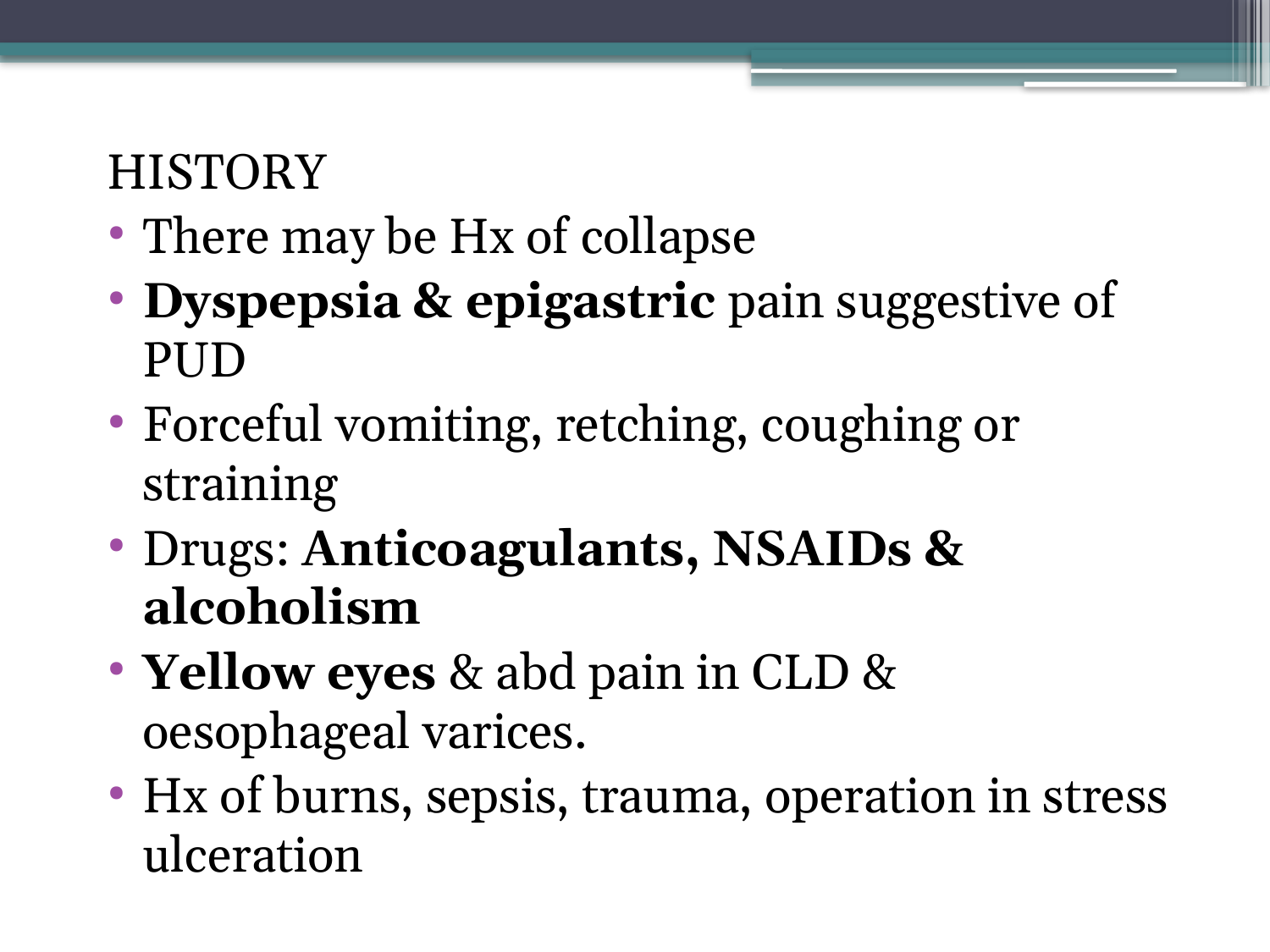

#
HISTORY
There may be Hx of collapse
Dyspepsia & epigastric pain suggestive of PUD
Forceful vomiting, retching, coughing or straining
Drugs: Anticoagulants, NSAIDs & alcoholism
Yellow eyes & abd pain in CLD & oesophageal varices.
Hx of burns, sepsis, trauma, operation in stress ulceration